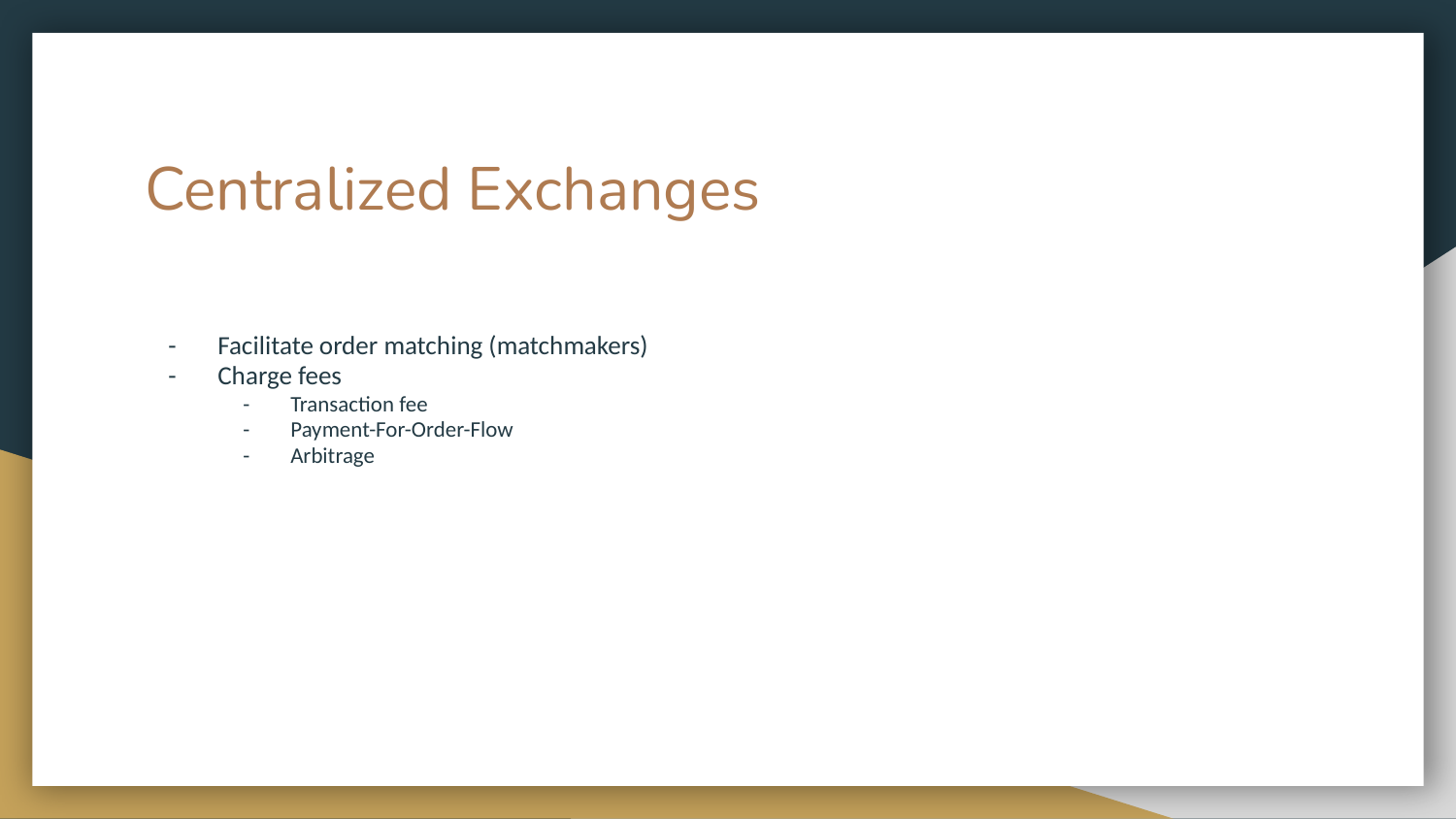

# Centralized Exchanges
Facilitate order matching (matchmakers)
Charge fees
Transaction fee
Payment-For-Order-Flow
Arbitrage